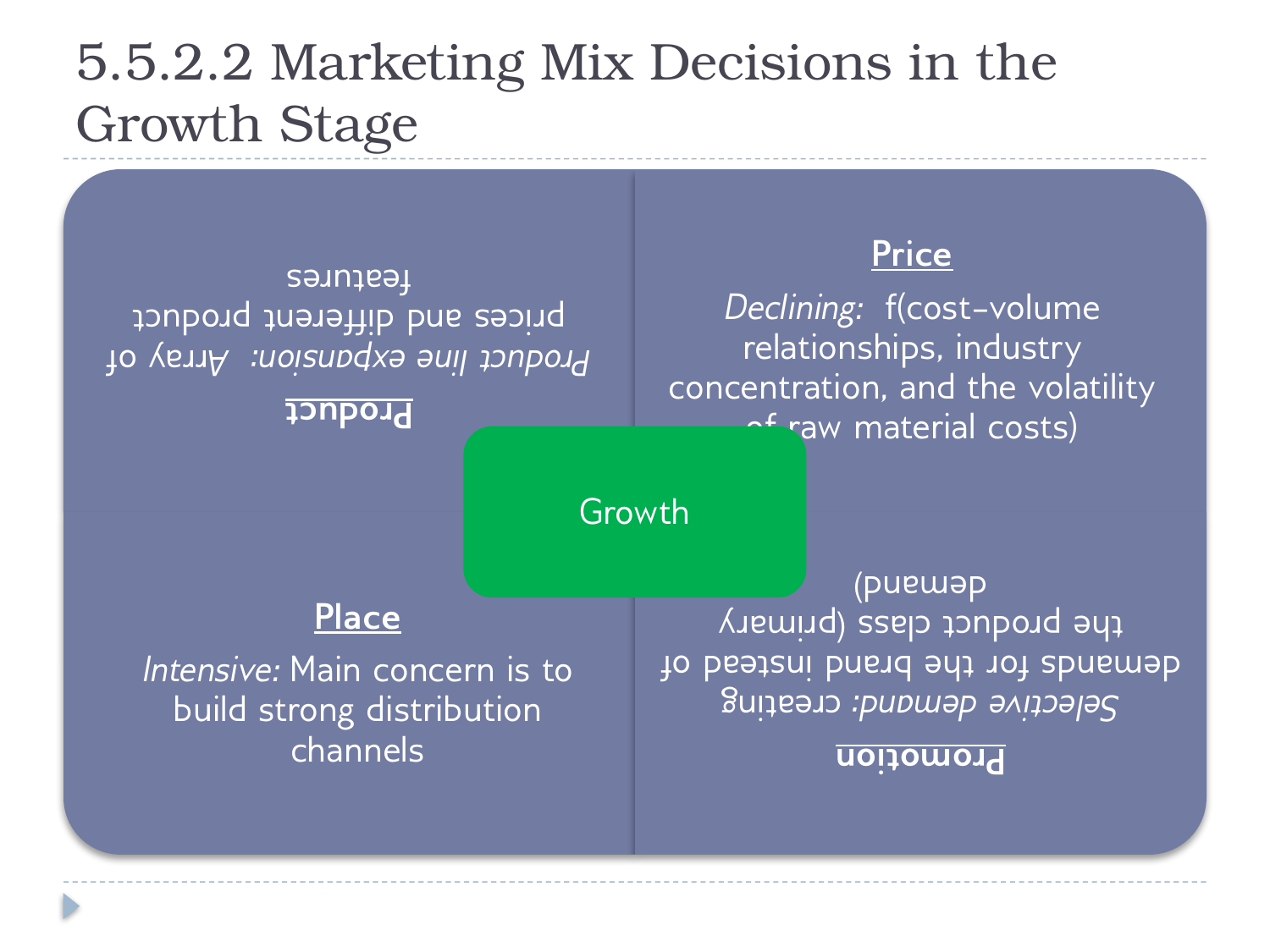

# 5.5.2.2 Marketing Mix Decisions in the Growth Stage
Product
Product line expansion:  Array of prices and different product features
Price
Declining:  f(cost–volume relationships, industry concentration, and the volatility of raw material costs)
Place
Intensive: Main concern is to build strong distribution channels
Promotion
Selective demand: creating demands for the brand instead of the product class (primary demand)
Growth